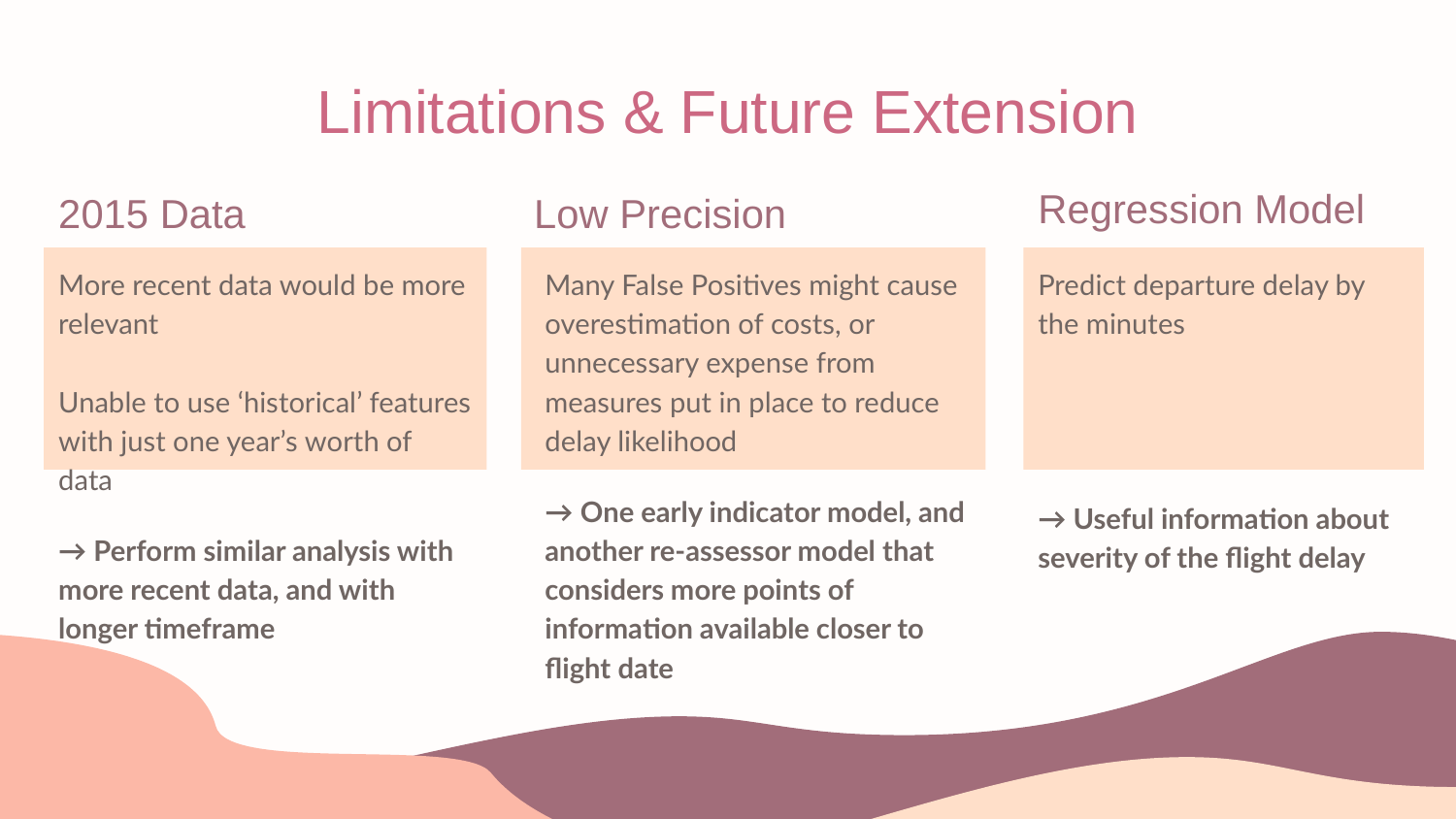

# Limitations & Future Extension
Regression Model
2015 Data
Low Precision

Many False Positives might cause overestimation of costs, or unnecessary expense from measures put in place to reduce delay likelihood
→ One early indicator model, and another re-assessor model that considers more points of information available closer to flight date

More recent data would be more relevant

Unable to use ‘historical’ features with just one year’s worth of data
→ Perform similar analysis with more recent data, and with longer timeframe

Predict departure delay by the minutes

→ Useful information about severity of the flight delay